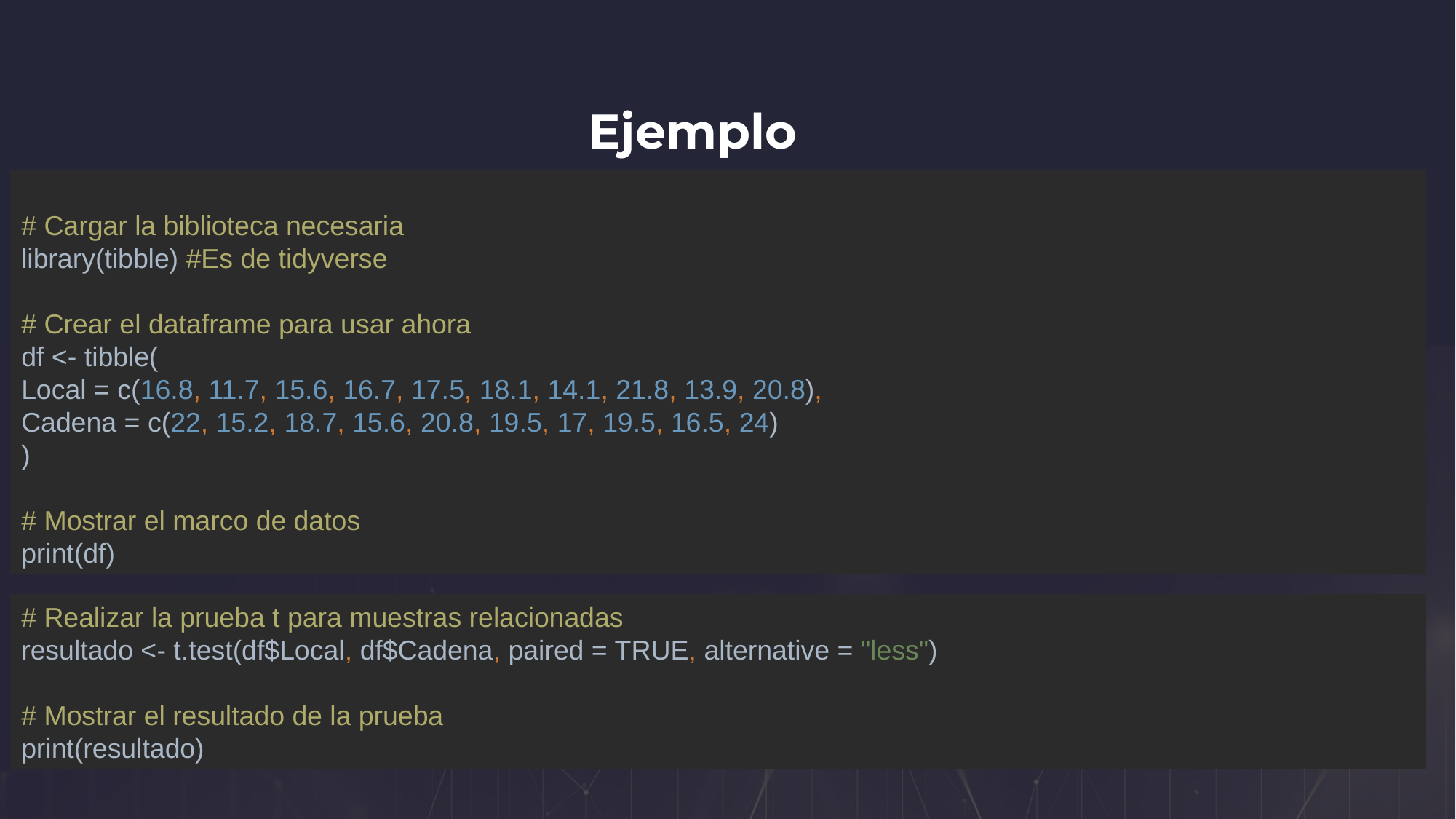

Ejemplo
# Cargar la biblioteca necesaria
library(tibble) #Es de tidyverse
# Crear el dataframe para usar ahora
df <- tibble(
Local = c(16.8, 11.7, 15.6, 16.7, 17.5, 18.1, 14.1, 21.8, 13.9, 20.8),
Cadena = c(22, 15.2, 18.7, 15.6, 20.8, 19.5, 17, 19.5, 16.5, 24)
)
# Mostrar el marco de datos
print(df)
# Realizar la prueba t para muestras relacionadas resultado <- t.test(df$Local, df$Cadena, paired = TRUE, alternative = "less") # Mostrar el resultado de la prueba print(resultado)